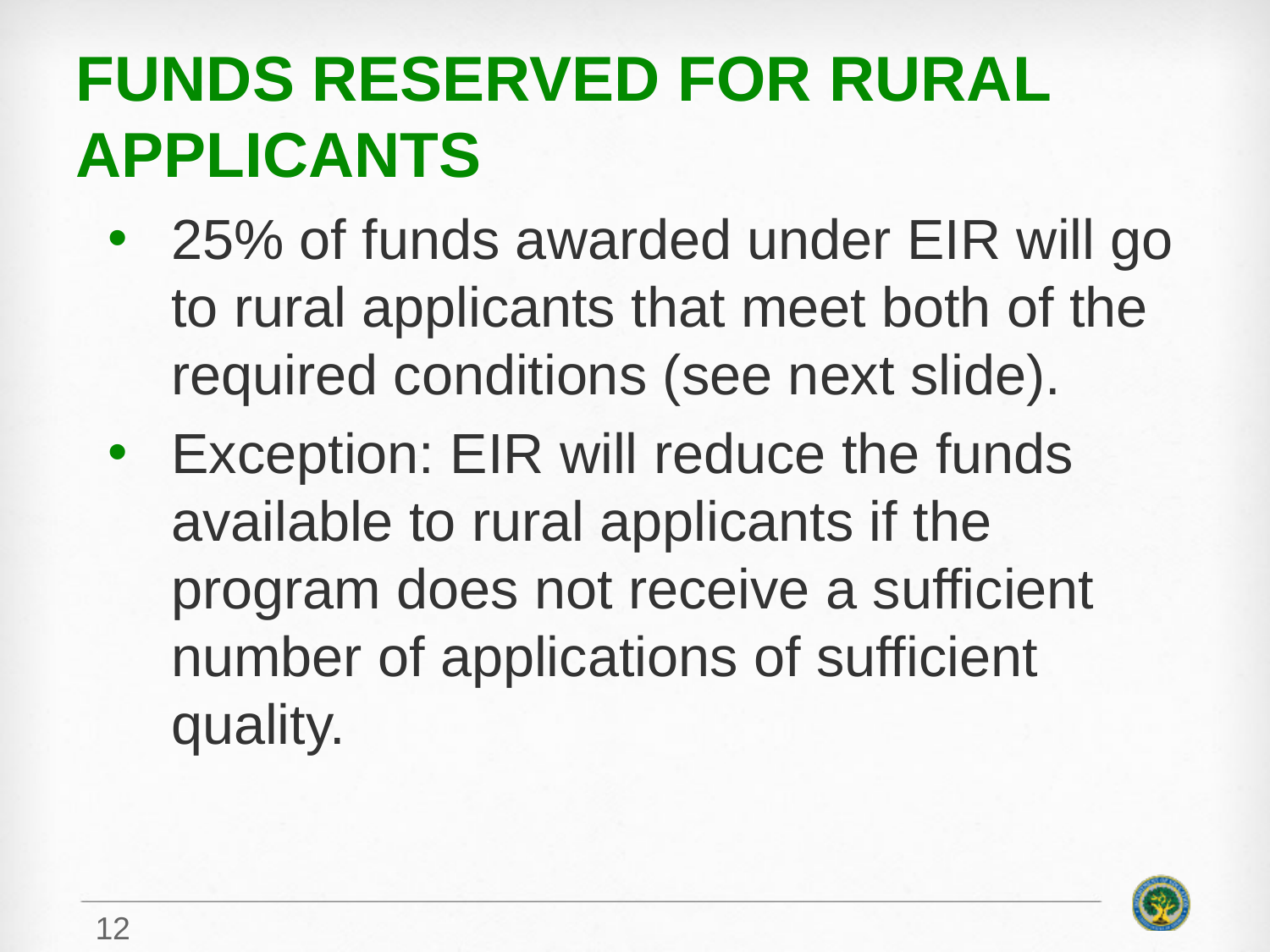

# Funds Reserved for Rural Applicants
25% of funds awarded under EIR will go to rural applicants that meet both of the required conditions (see next slide).
Exception: EIR will reduce the funds available to rural applicants if the program does not receive a sufficient number of applications of sufficient quality.

12